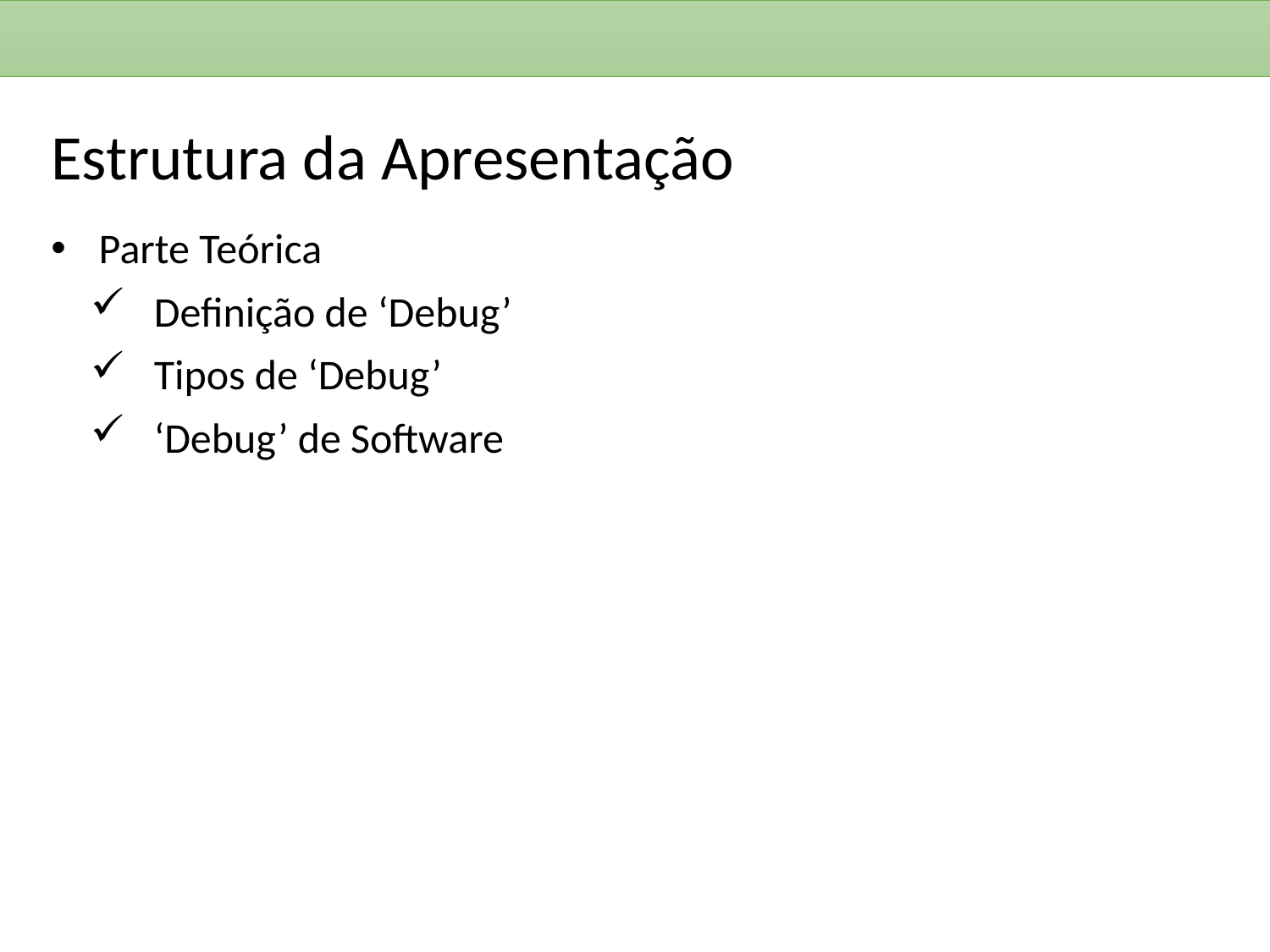

Estrutura da Apresentação
Parte Teórica
Definição de ‘Debug’
Tipos de ‘Debug’
‘Debug’ de Software